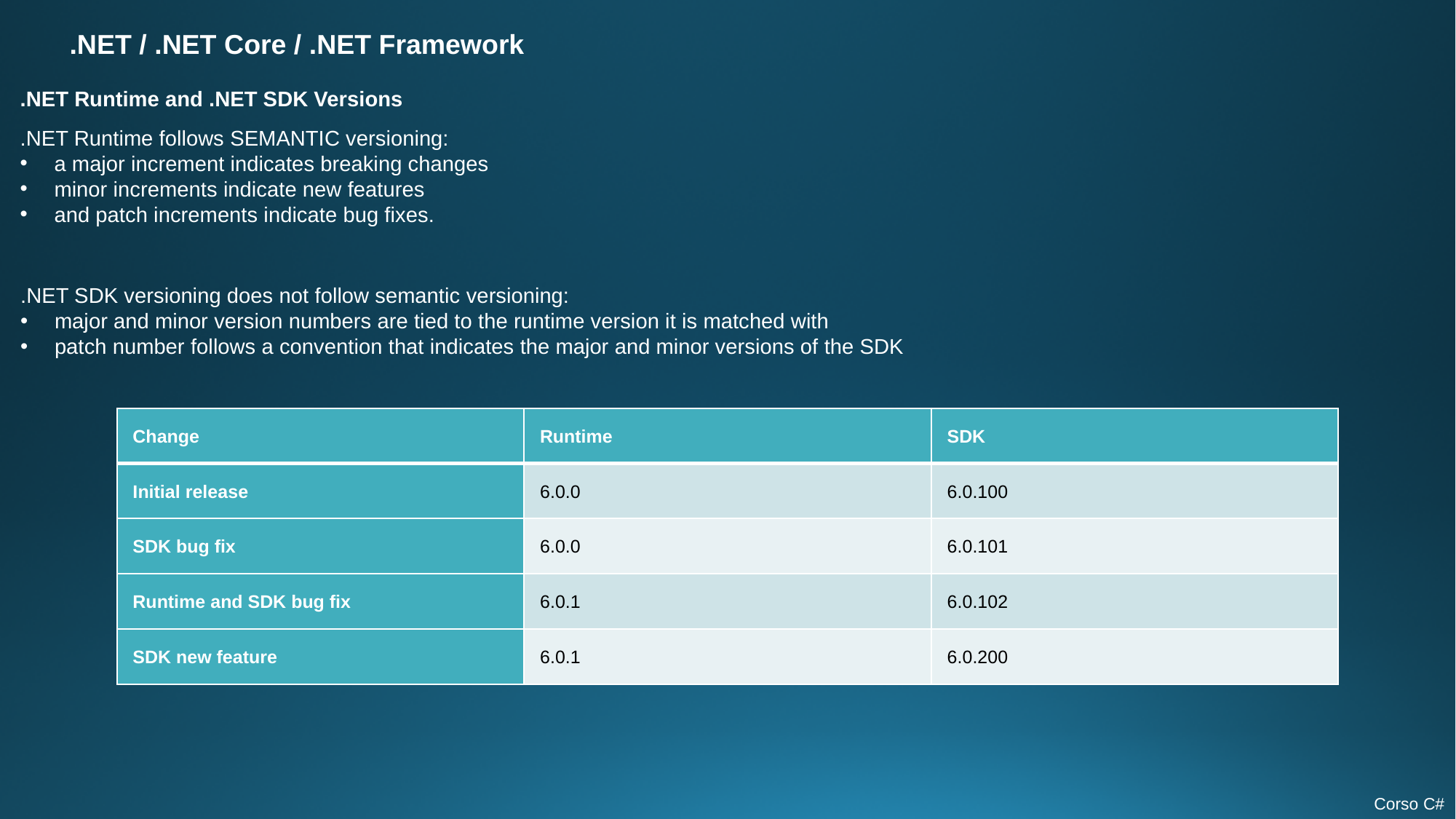

.NET / .NET Core / .NET Framework
.NET Runtime and .NET SDK Versions
.NET Runtime follows SEMANTIC versioning:
a major increment indicates breaking changes
minor increments indicate new features
and patch increments indicate bug fixes.

.NET SDK versioning does not follow semantic versioning:
major and minor version numbers are tied to the runtime version it is matched with
patch number follows a convention that indicates the major and minor versions of the SDK
| Change | Runtime | SDK |
| --- | --- | --- |
| Initial release | 6.0.0 | 6.0.100 |
| SDK bug fix | 6.0.0 | 6.0.101 |
| Runtime and SDK bug fix | 6.0.1 | 6.0.102 |
| SDK new feature | 6.0.1 | 6.0.200 |
Corso C#